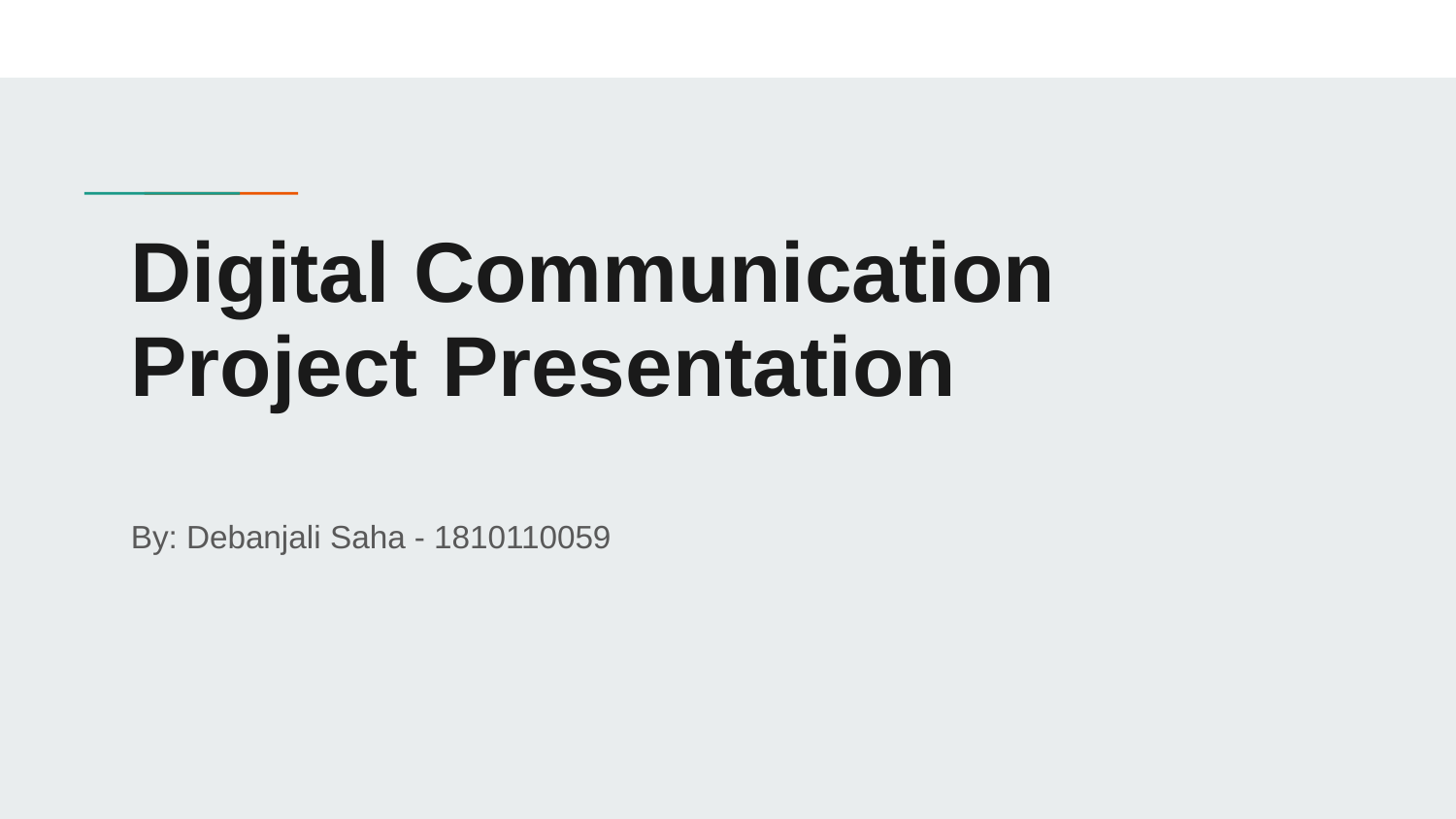

# Digital Communication Project Presentation
By: Debanjali Saha - 1810110059